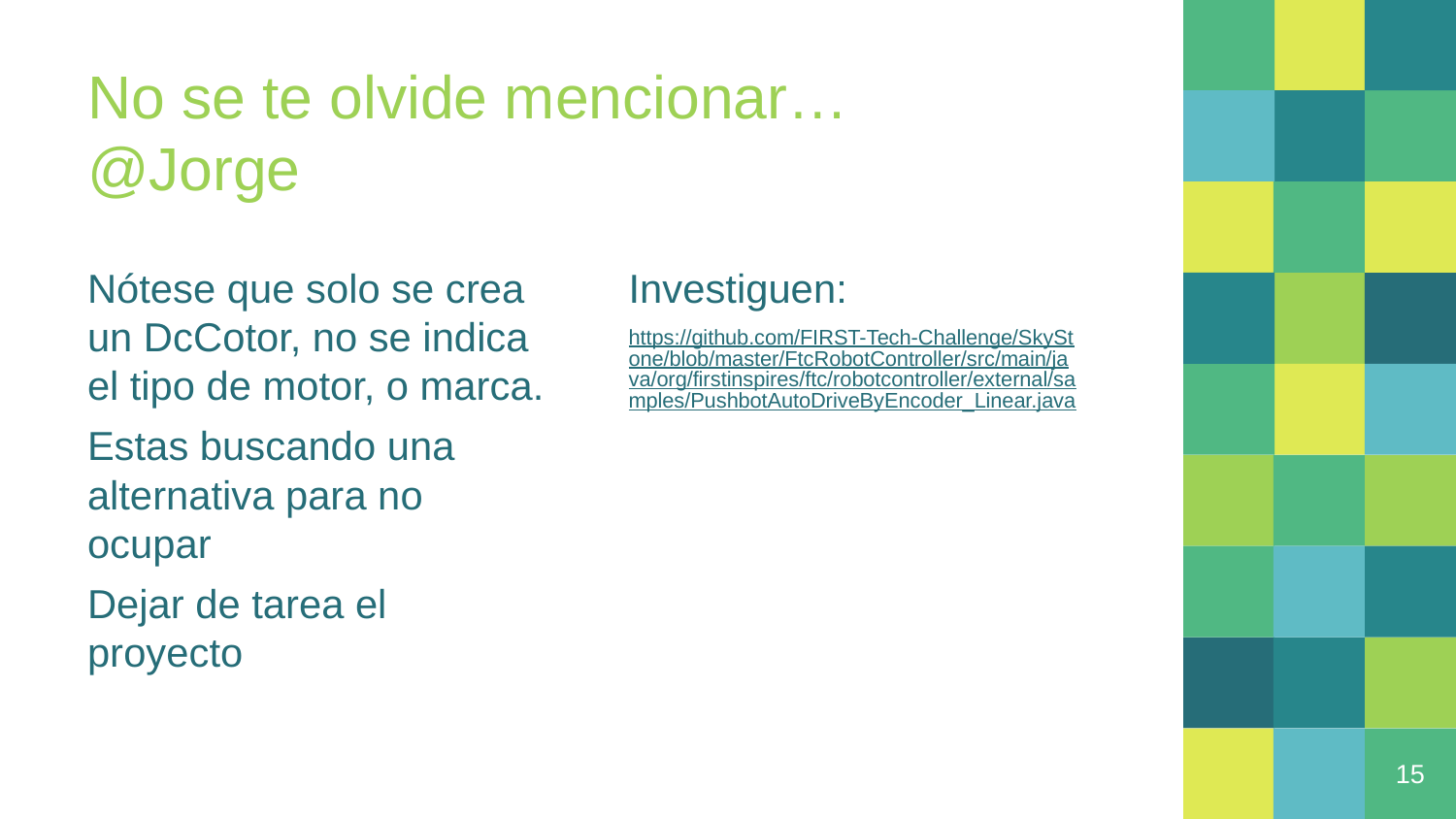

# No se te olvide mencionar… @Jorge
Nótese que solo se crea un DcCotor, no se indica el tipo de motor, o marca.
Estas buscando una alternativa para no ocupar
Dejar de tarea el proyecto
Investiguen:
https://github.com/FIRST-Tech-Challenge/SkyStone/blob/master/FtcRobotController/src/main/java/org/firstinspires/ftc/robotcontroller/external/samples/PushbotAutoDriveByEncoder_Linear.java
15